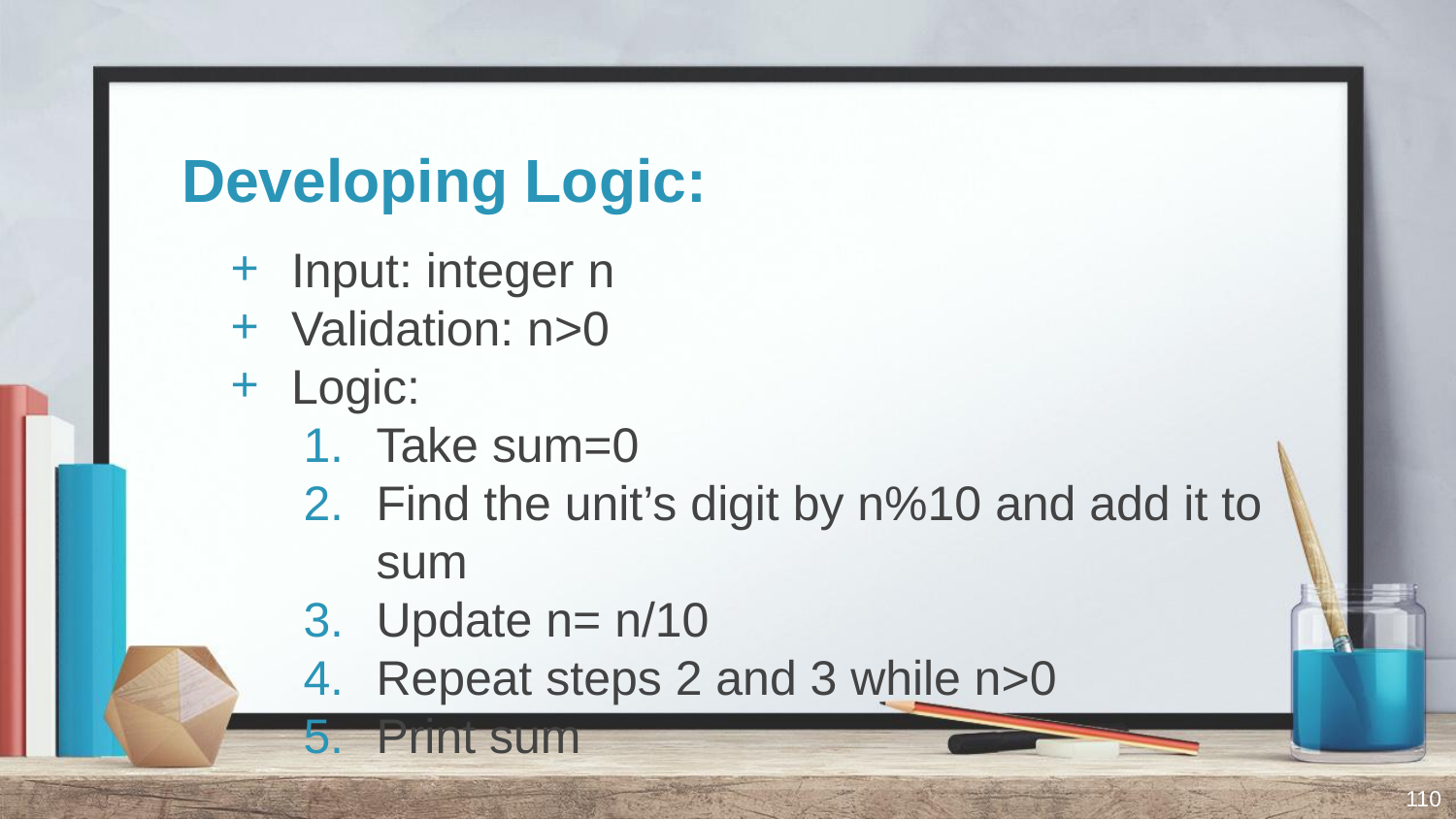

# Developing Logic:
Input: integer n
Validation: n>0
Logic:
Take sum=0
Find the unit’s digit by n%10 and add it to sum
Update n= n/10
Repeat steps 2 and 3 while n>0
Print sum

110